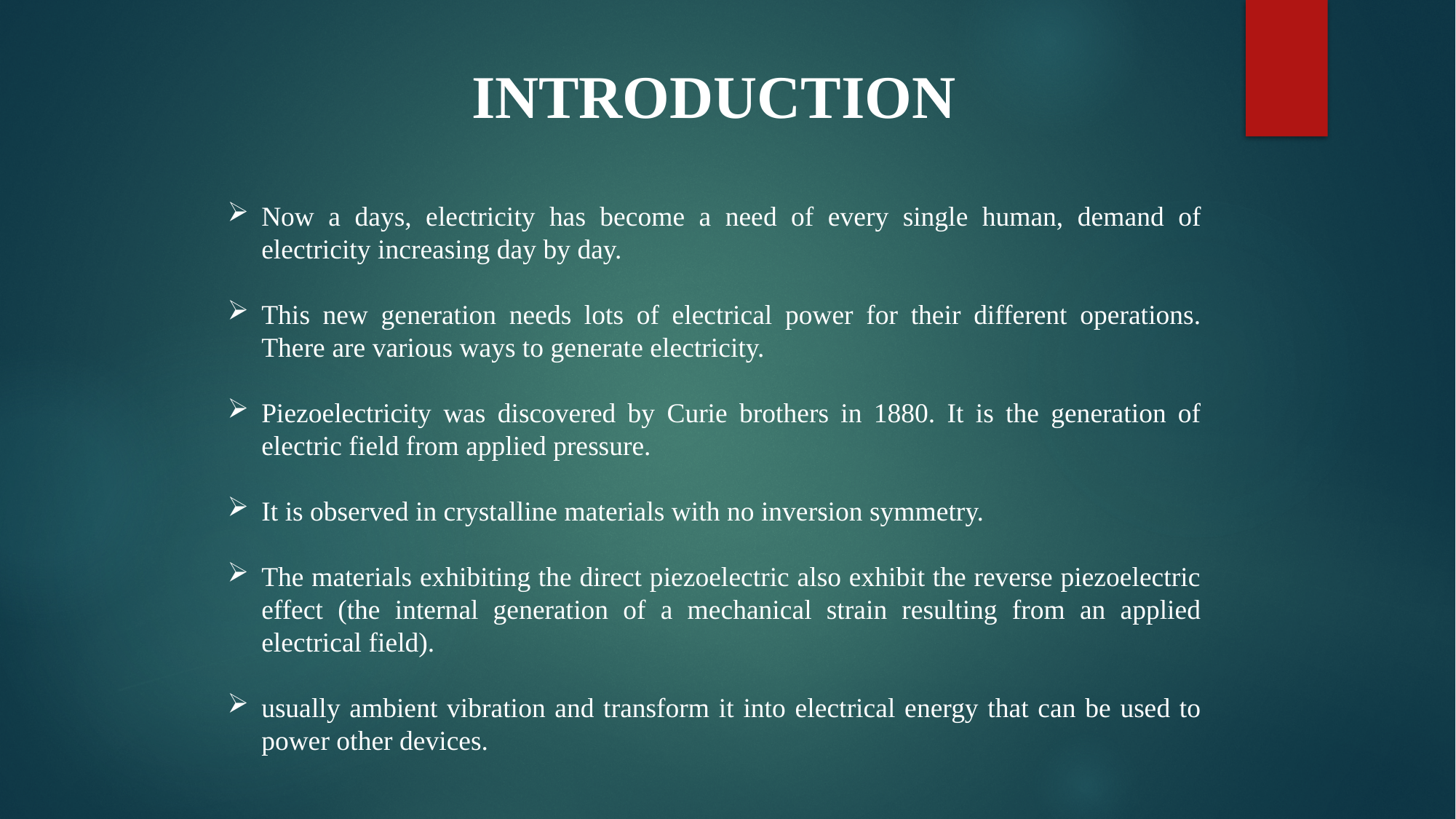

INTRODUCTION
Now a days, electricity has become a need of every single human, demand of electricity increasing day by day.

This new generation needs lots of electrical power for their different operations. There are various ways to generate electricity.

Piezoelectricity was discovered by Curie brothers in 1880. It is the generation of electric field from applied pressure.

It is observed in crystalline materials with no inversion symmetry.

The materials exhibiting the direct piezoelectric also exhibit the reverse piezoelectric effect (the internal generation of a mechanical strain resulting from an applied electrical field).

usually ambient vibration and transform it into electrical energy that can be used to power other devices.